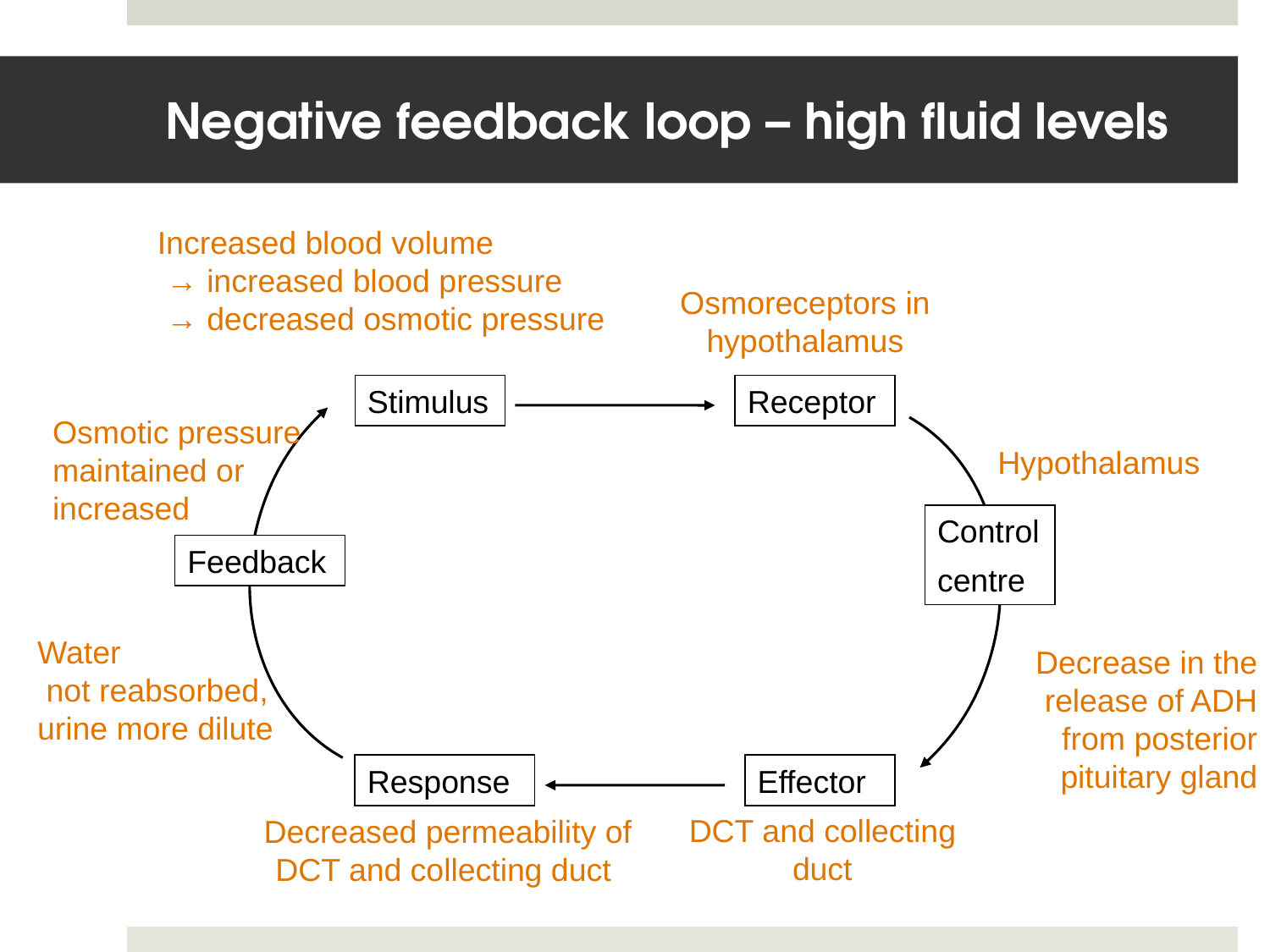

# Negative feedback loop – high fluid levels
Increased blood volume
 → increased blood pressure
 → decreased osmotic pressure

Osmoreceptors in hypothalamus
Stimulus
Receptor

Osmotic pressure maintained or increased

Hypothalamus
Control
centre
Feedback
Water
 not reabsorbed, urine more dilute
Decrease in the release of ADH from posterior pituitary gland
Response
Effector

DCT and collecting duct
Decreased permeability of DCT and collecting duct